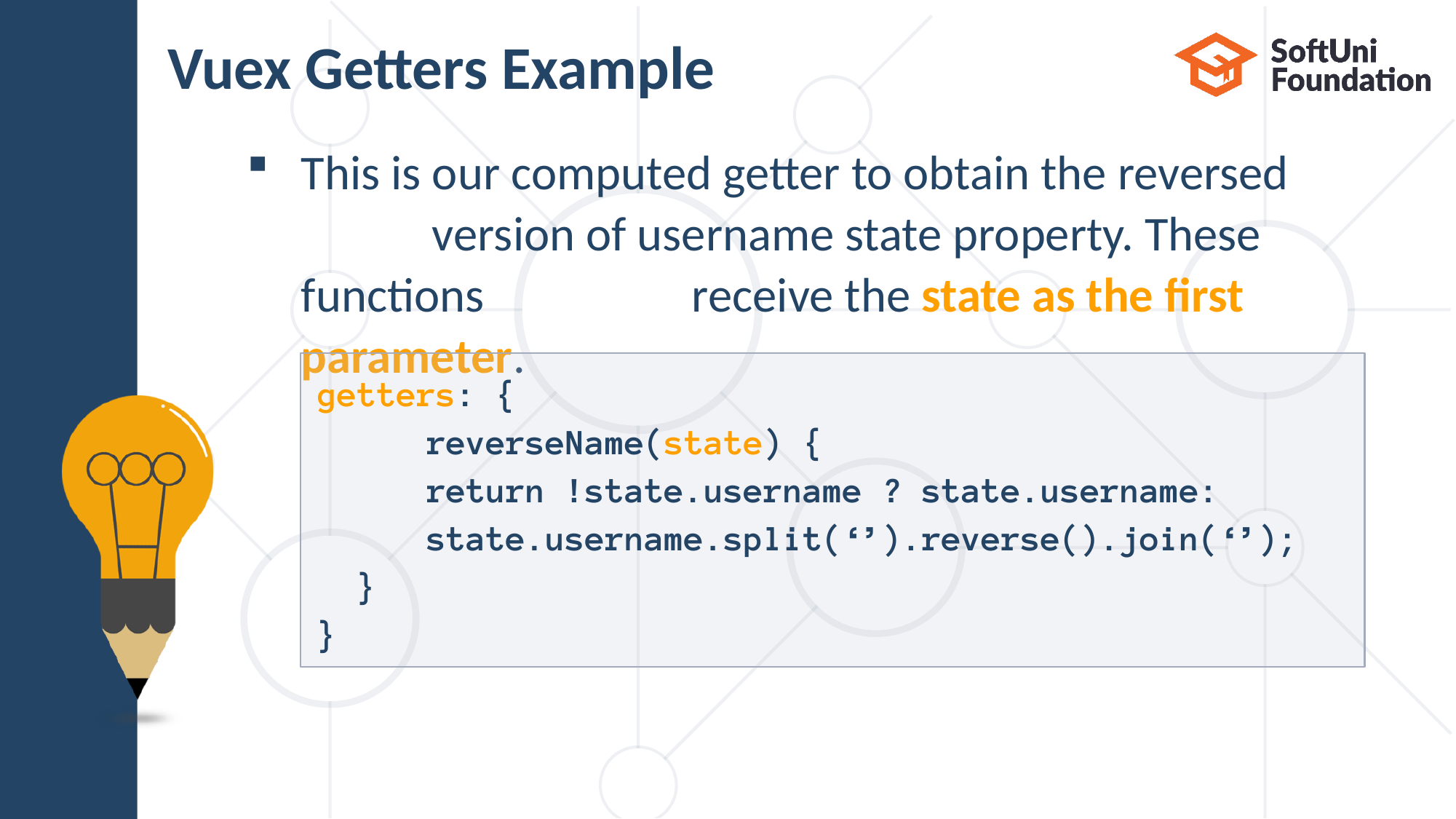

# Vuex Getters Example
This is our computed getter to obtain the reversed                        version of username state property. These functions                   receive the state as the first parameter.
getters: {
	reverseName(state) {
 	return !state.username ? state.username:
	state.username.split(‘’).reverse().join(‘’);
  }
}